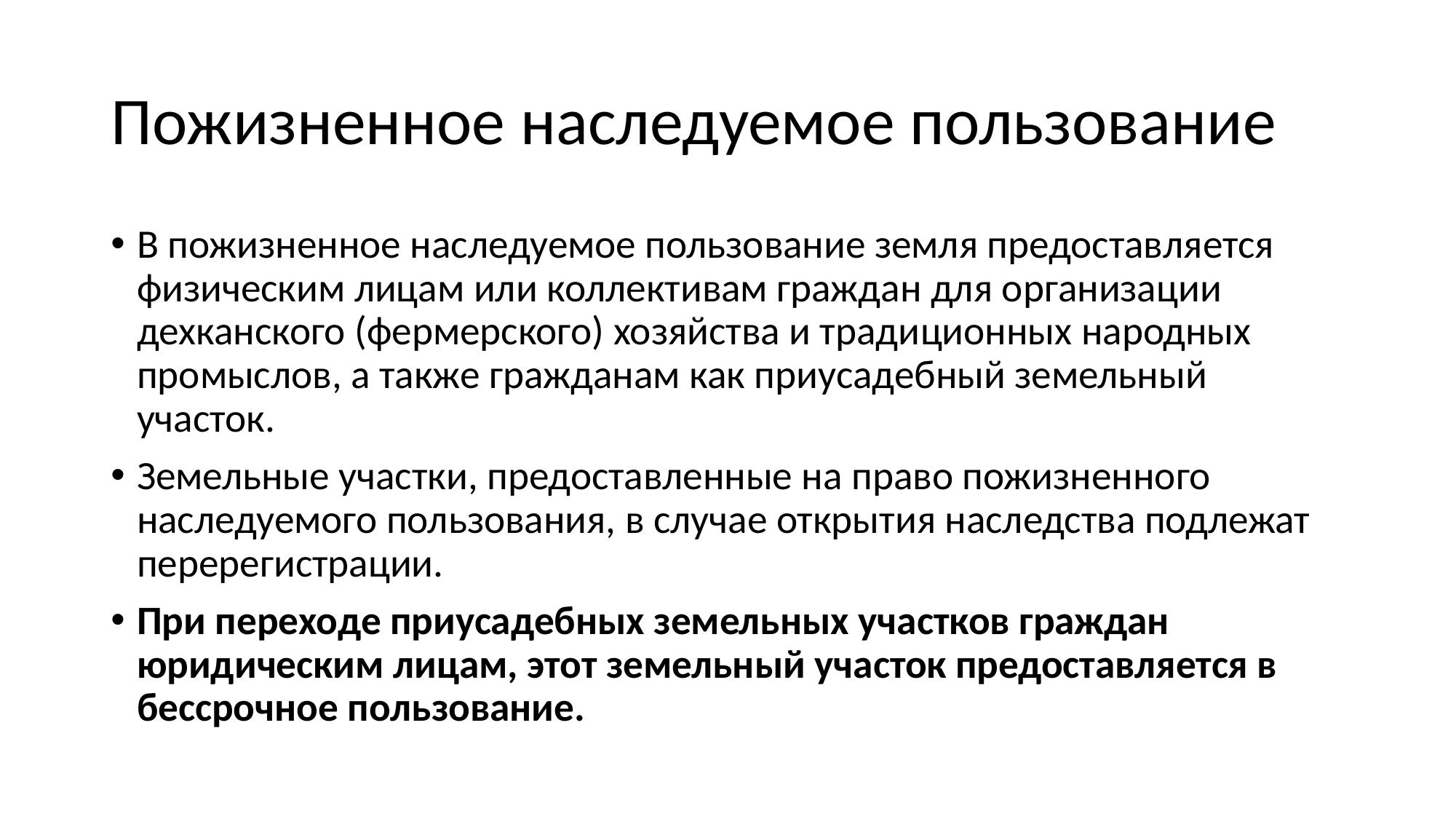

# Пожизненное наследуемое пользование
В пожизненное наследуемое пользование земля предостав­ляется физическим лицам или коллективам граждан для организации дехканского (фермерского) хозяйства и тради­ционных народных промыслов, а также гражданам как приусадебный земельный участок.
Земельные участки, предоставленные на право пожизненного наследуемого пользования, в случае открытия наследства подлежат перерегистрации.
При переходе приусадебных земельных участков граждан юридическим лицам, этот земельный участок предоставляется в бессрочное пользование.